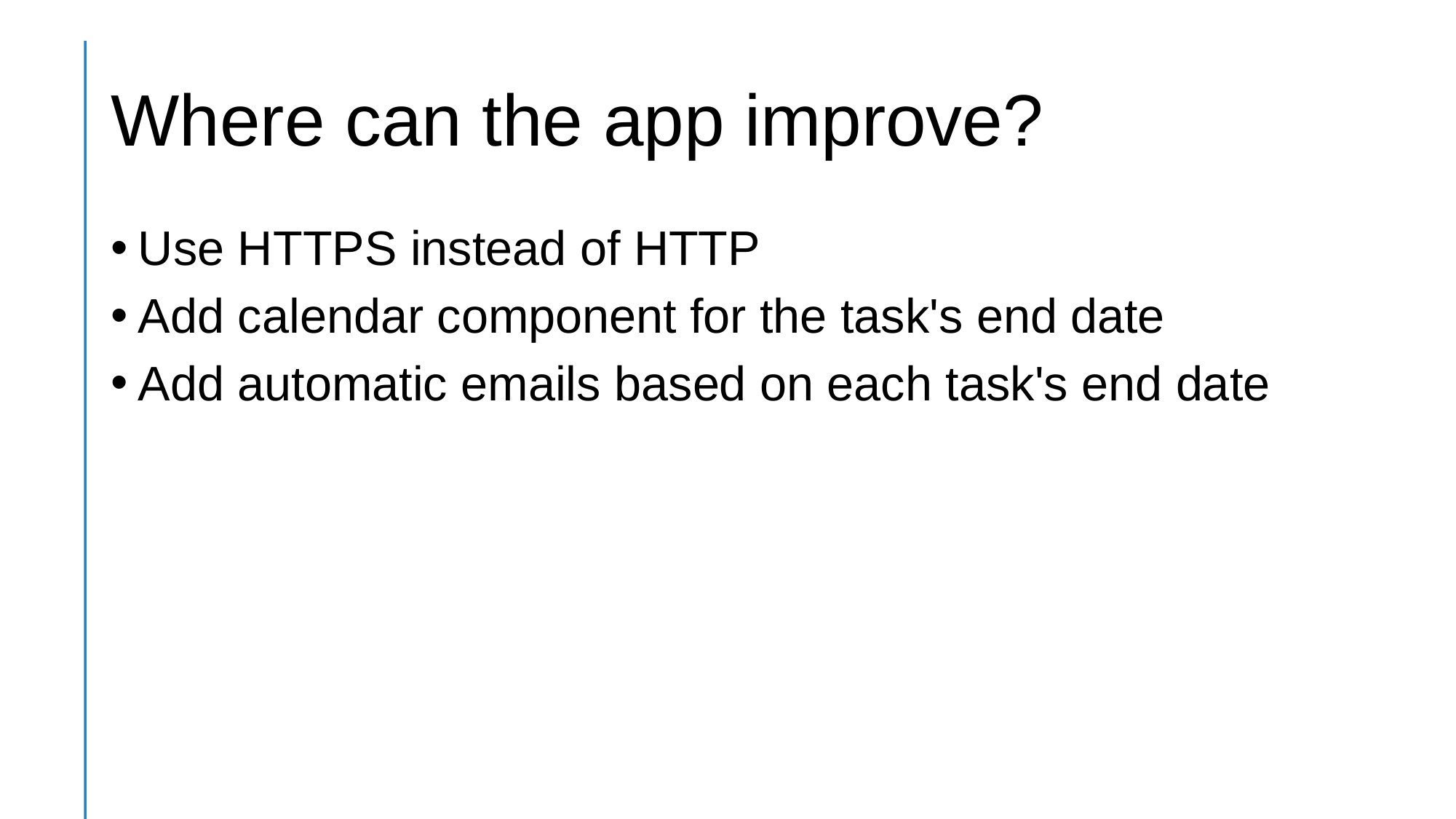

# Where can the app improve?
Use HTTPS instead of HTTP
Add calendar component for the task's end date
Add automatic emails based on each task's end date